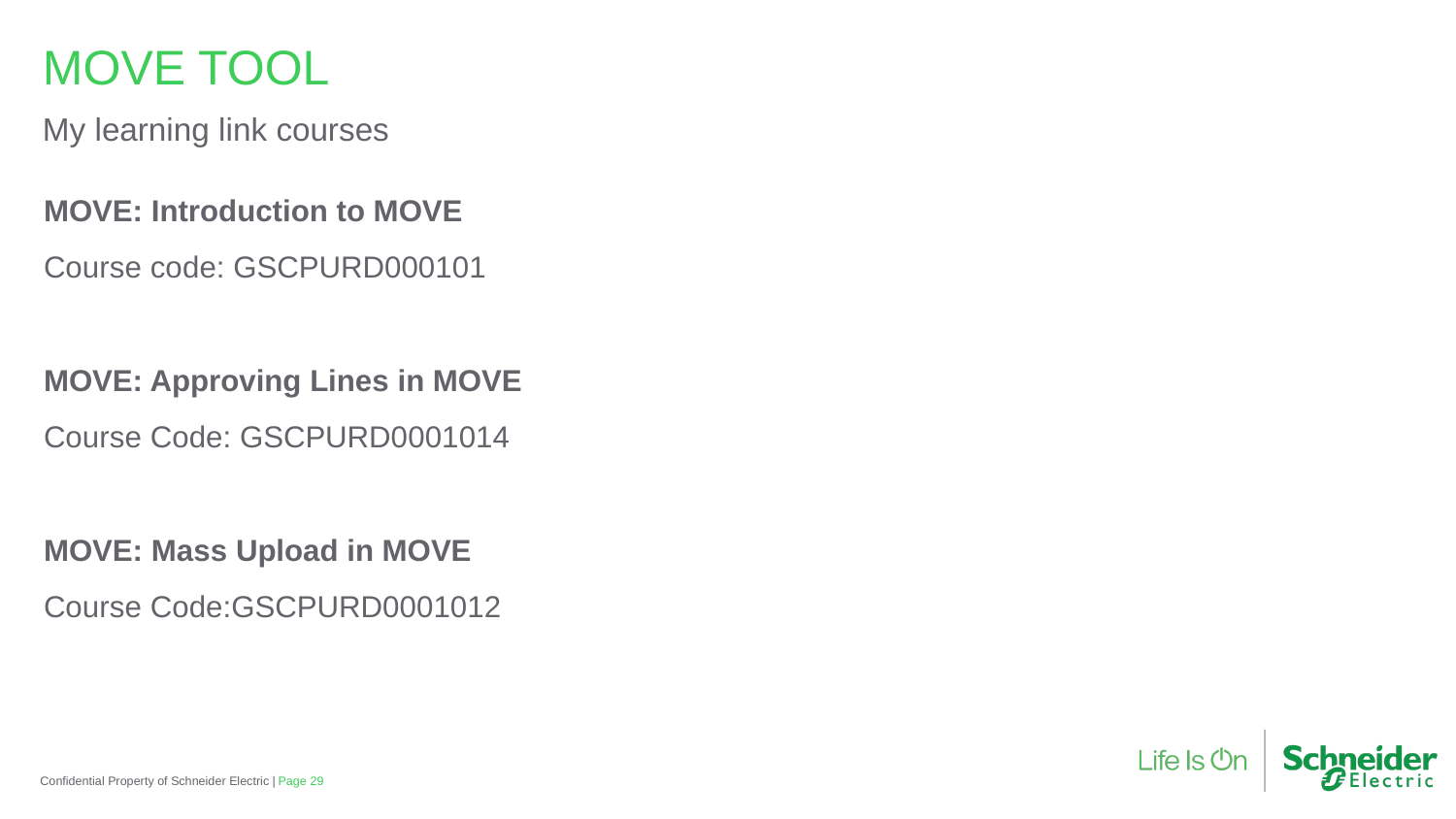

MOVE TOOL
My learning link courses
MOVE: Introduction to MOVE
Course code: GSCPURD000101

MOVE: Approving Lines in MOVE
Course Code: GSCPURD0001014

MOVE: Mass Upload in MOVE
Course Code:GSCPURD0001012
Confidential Property of Schneider Electric |
Page 29